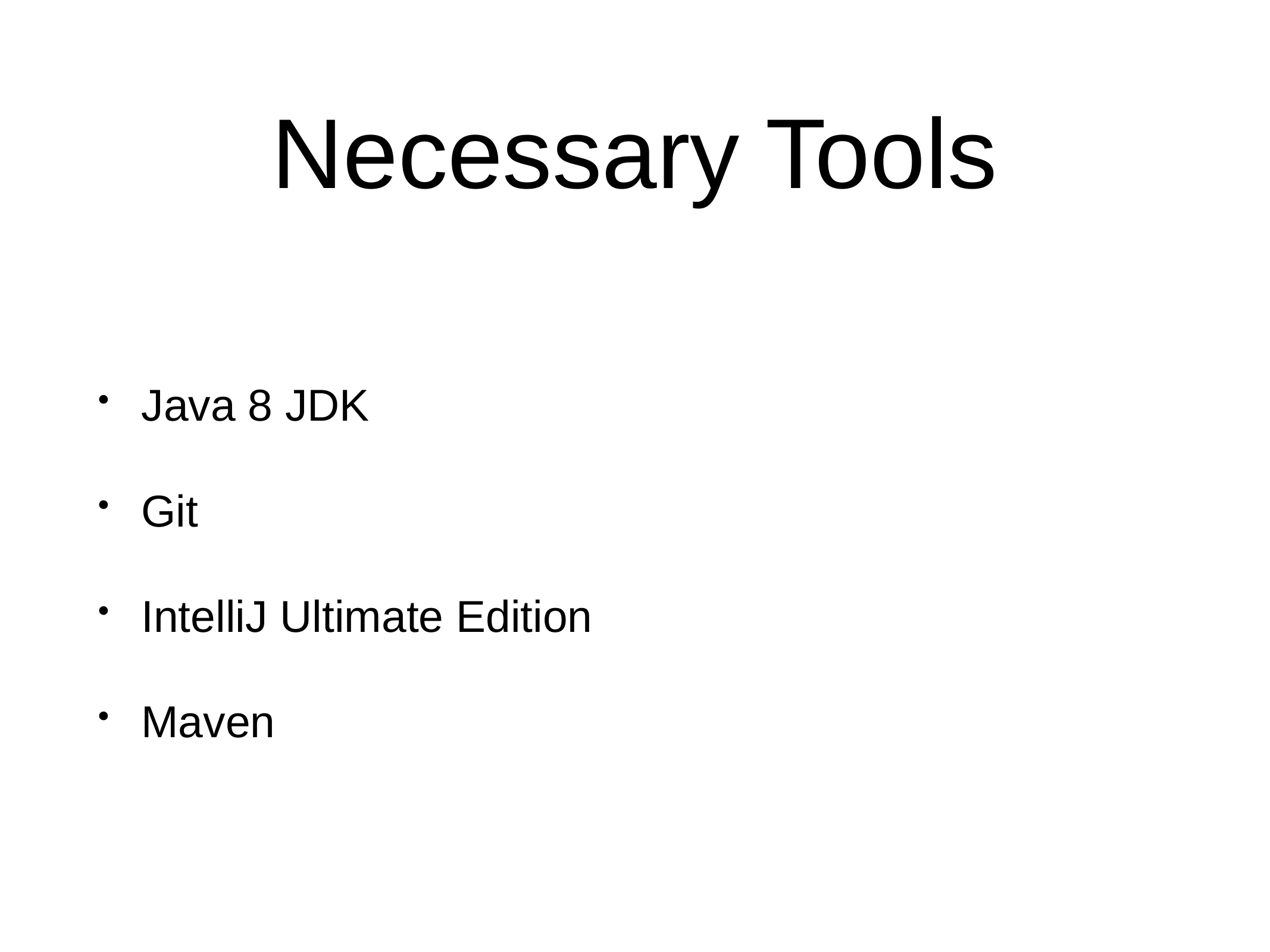

# Necessary Tools
Java 8 JDK
Git
IntelliJ Ultimate Edition
Maven